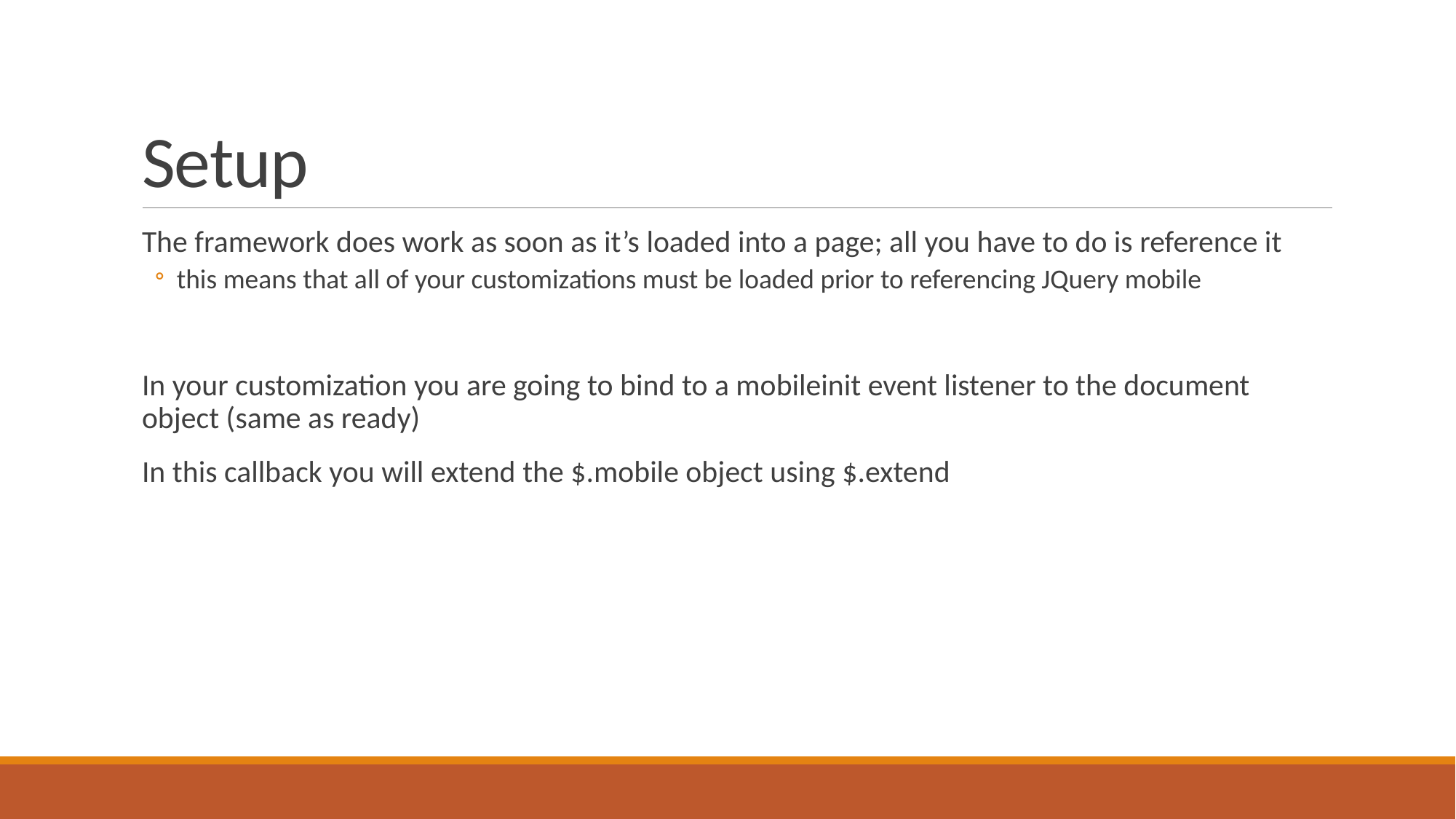

# Setup
The framework does work as soon as it’s loaded into a page; all you have to do is reference it
this means that all of your customizations must be loaded prior to referencing JQuery mobile

In your customization you are going to bind to a mobileinit event listener to the document object (same as ready)
In this callback you will extend the $.mobile object using $.extend